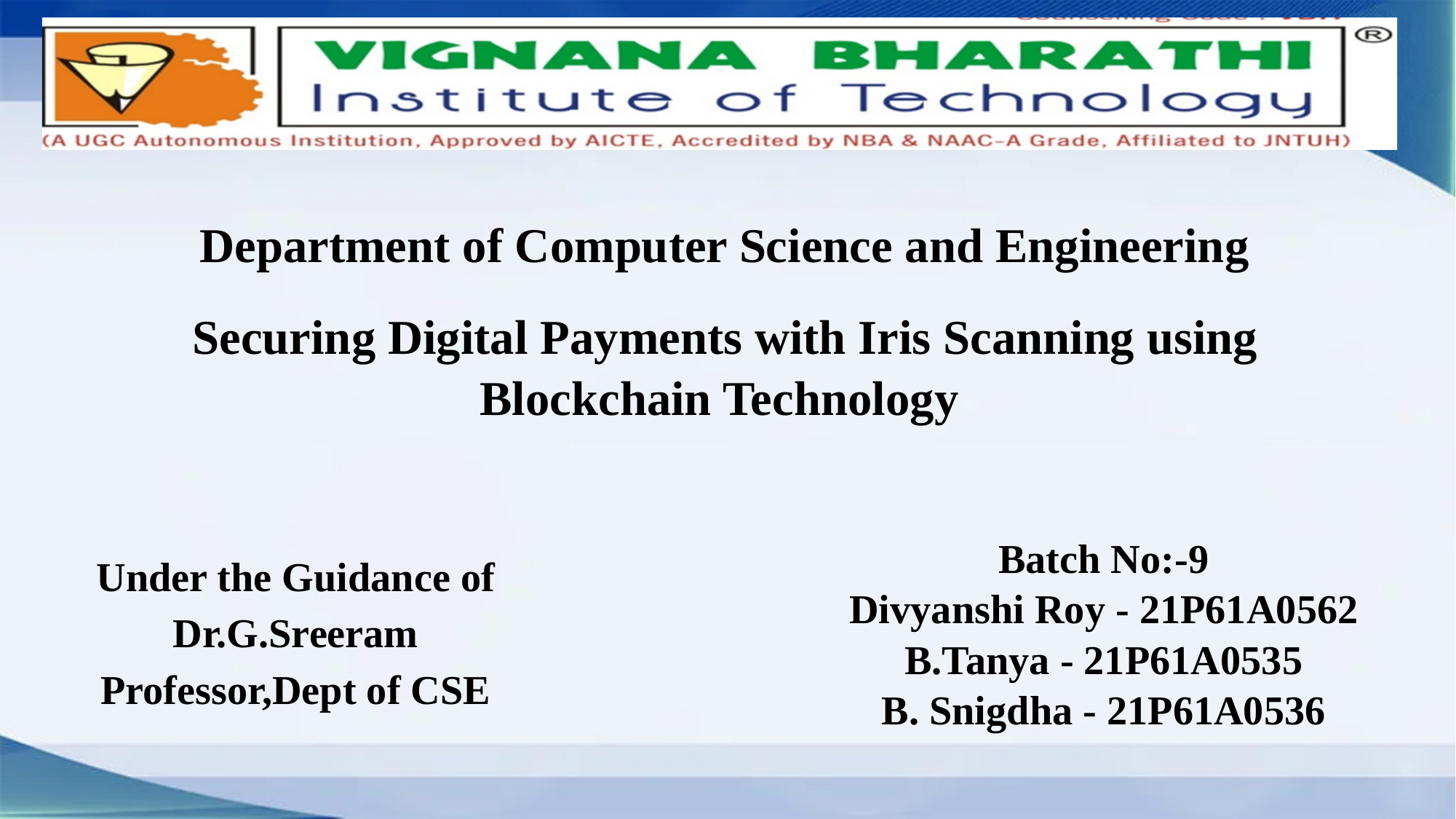

Department of Computer Science and Engineering
 Securing Digital Payments with Iris Scanning using Blockchain Technology
Batch No:-9
Divyanshi Roy - 21P61A0562
B.Tanya - 21P61A0535
B. Snigdha - 21P61A0536
Under the Guidance of
Dr.G.Sreeram
Professor,Dept of CSE